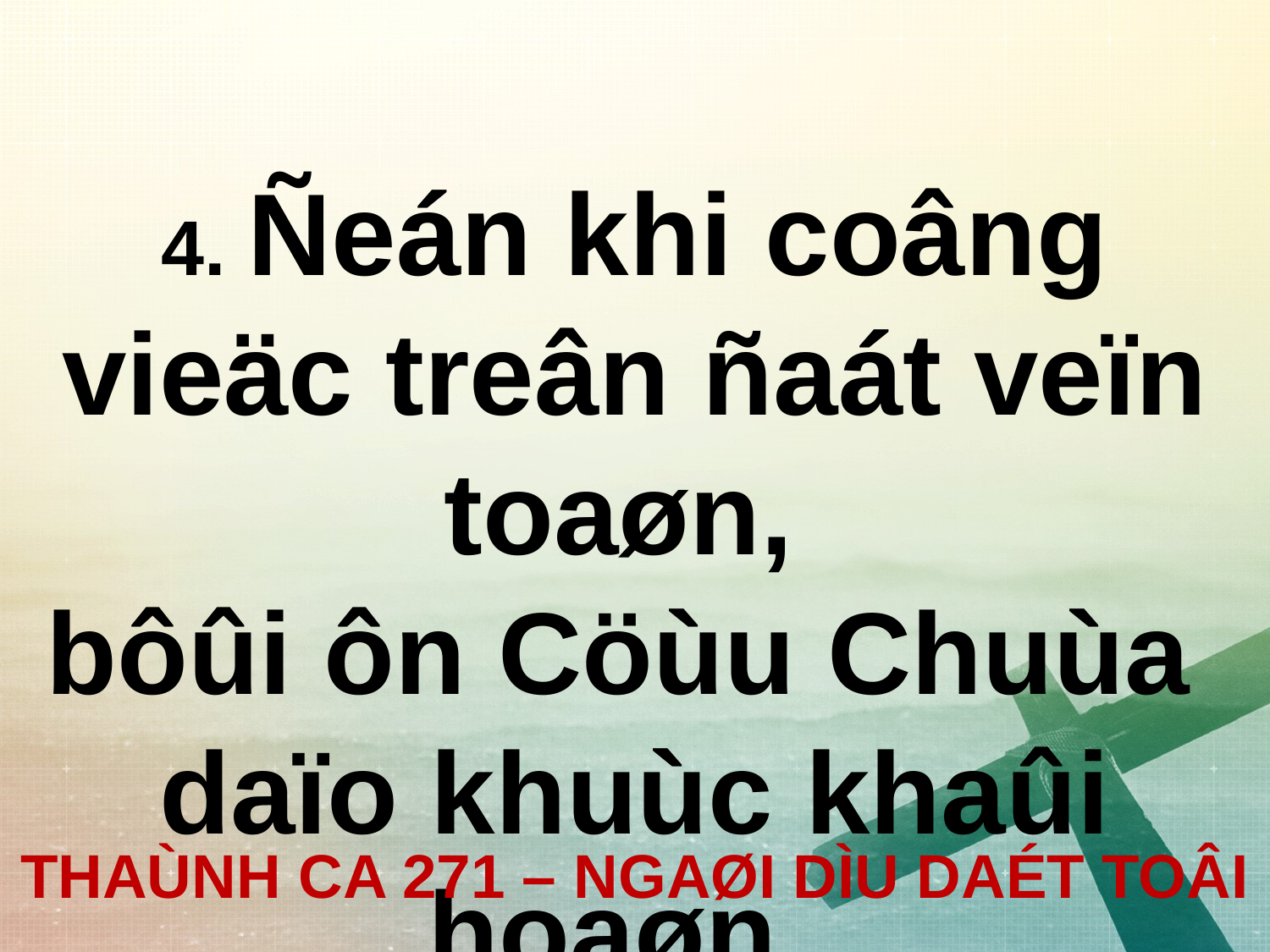

4. Ñeán khi coâng vieäc treân ñaát veïn toaøn,
bôûi ôn Cöùu Chuùa
daïo khuùc khaûi hoaøn.
THAÙNH CA 271 – NGAØI DÌU DAÉT TOÂI